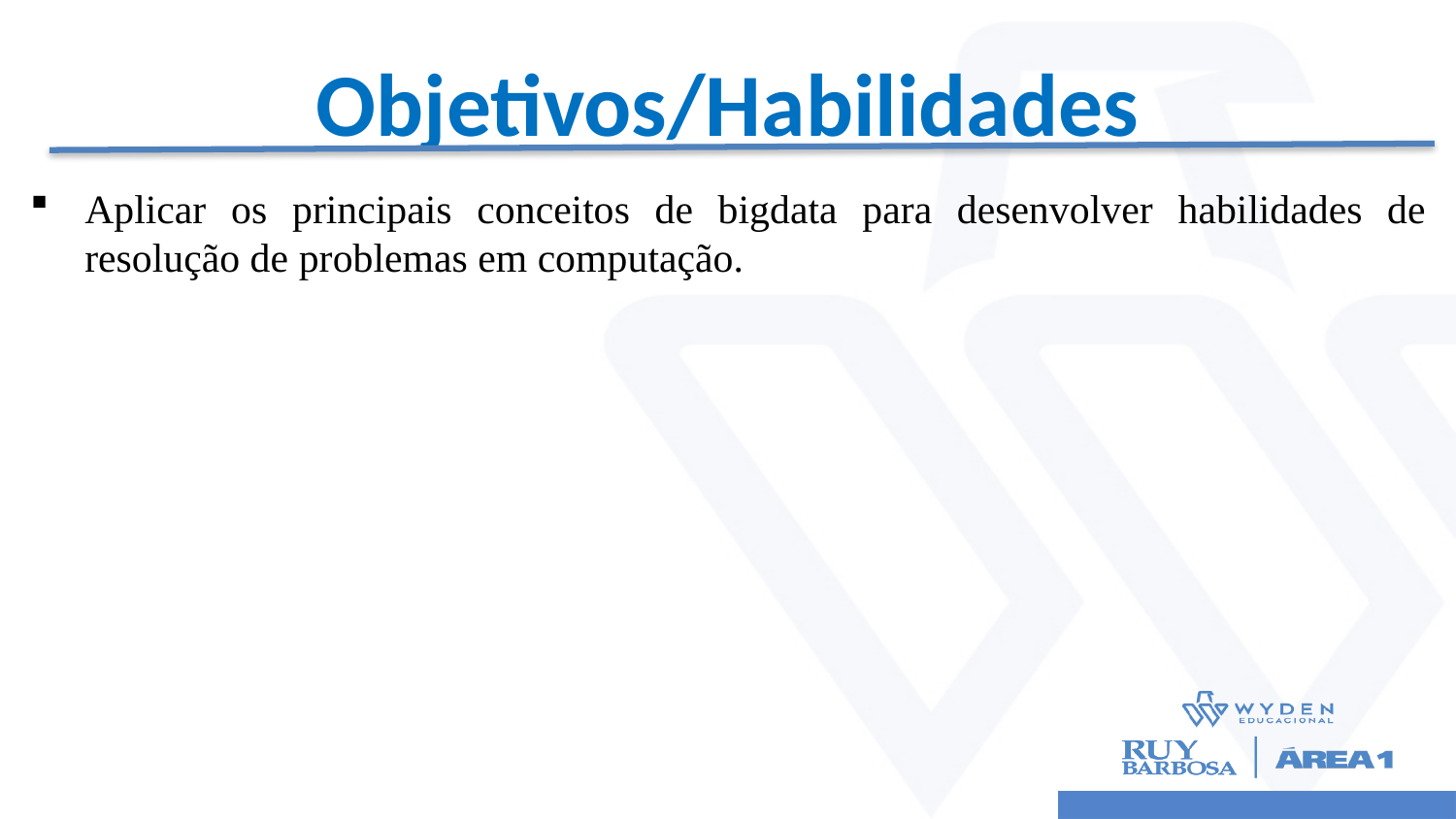

# Objetivos/Habilidades
Aplicar os principais conceitos de bigdata para desenvolver habilidades de resolução de problemas em computação.